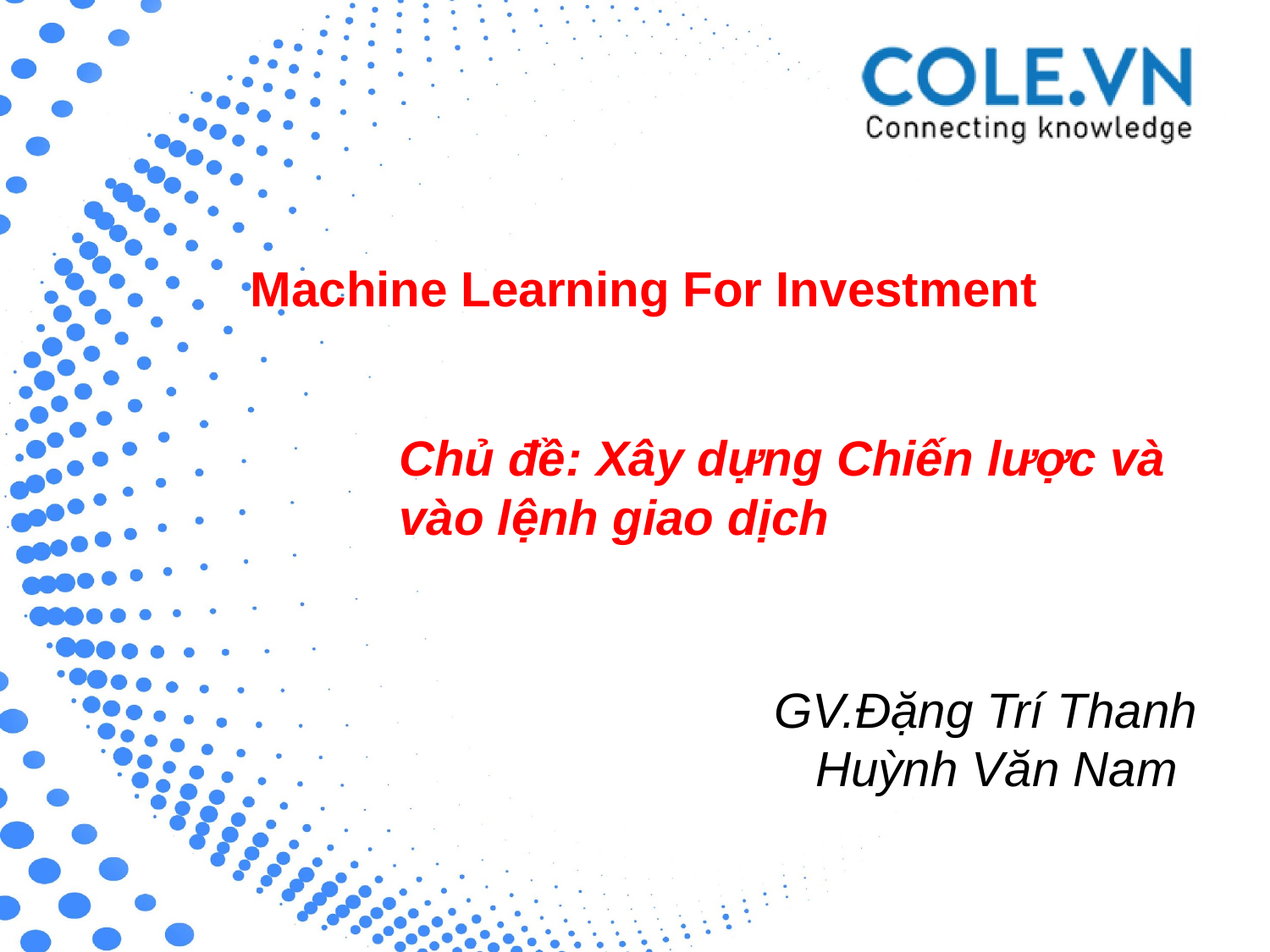

Machine Learning For Investment
Chủ đề: Xây dựng Chiến lược và vào lệnh giao dịch

GV.Đặng Trí Thanh
   Huỳnh Văn Nam